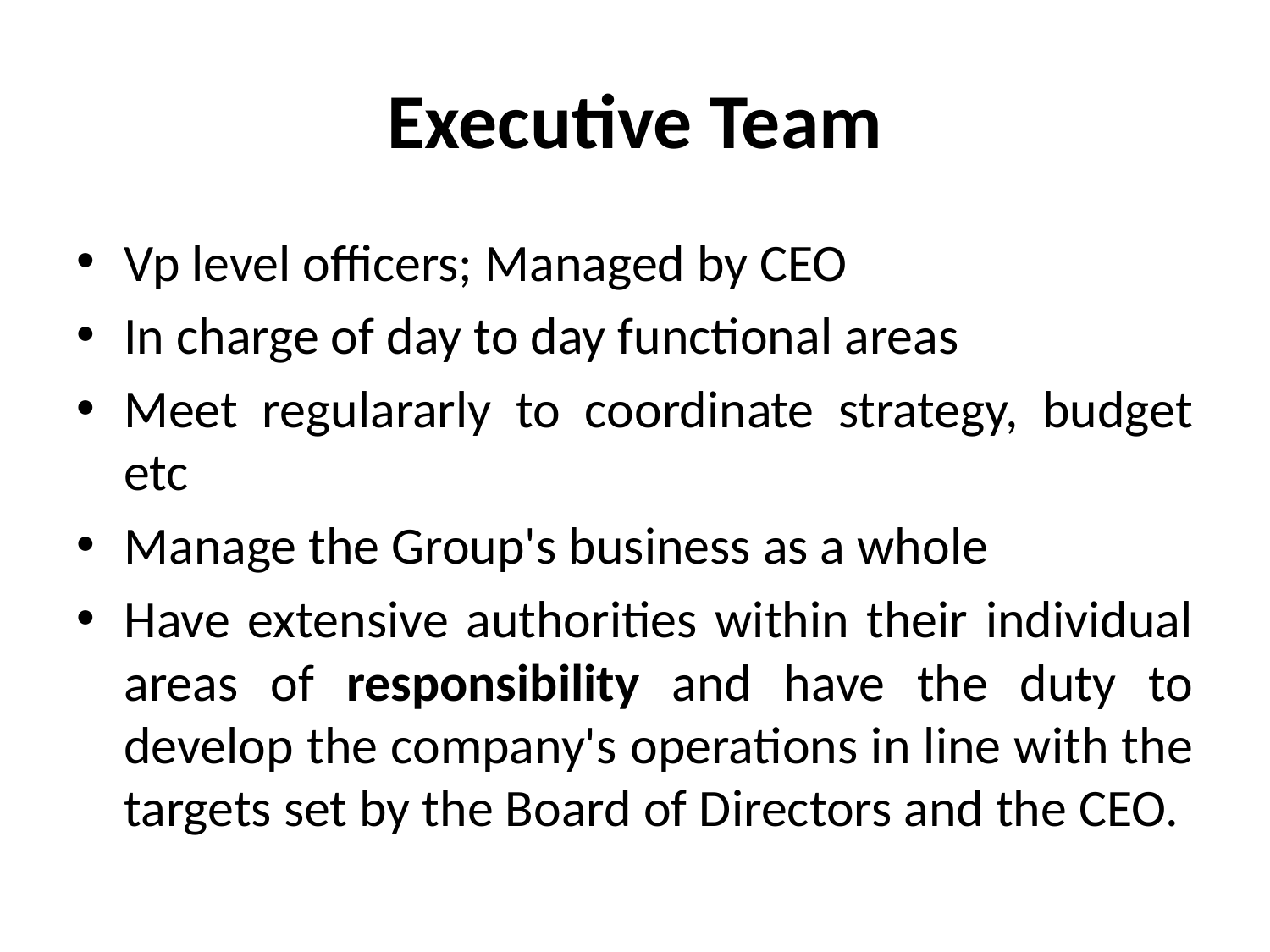

# Executive Team
Vp level officers; Managed by CEO
In charge of day to day functional areas
Meet regulararly to coordinate strategy, budget etc
Manage the Group's business as a whole
Have extensive authorities within their individual areas of responsibility and have the duty to develop the company's operations in line with the targets set by the Board of Directors and the CEO.